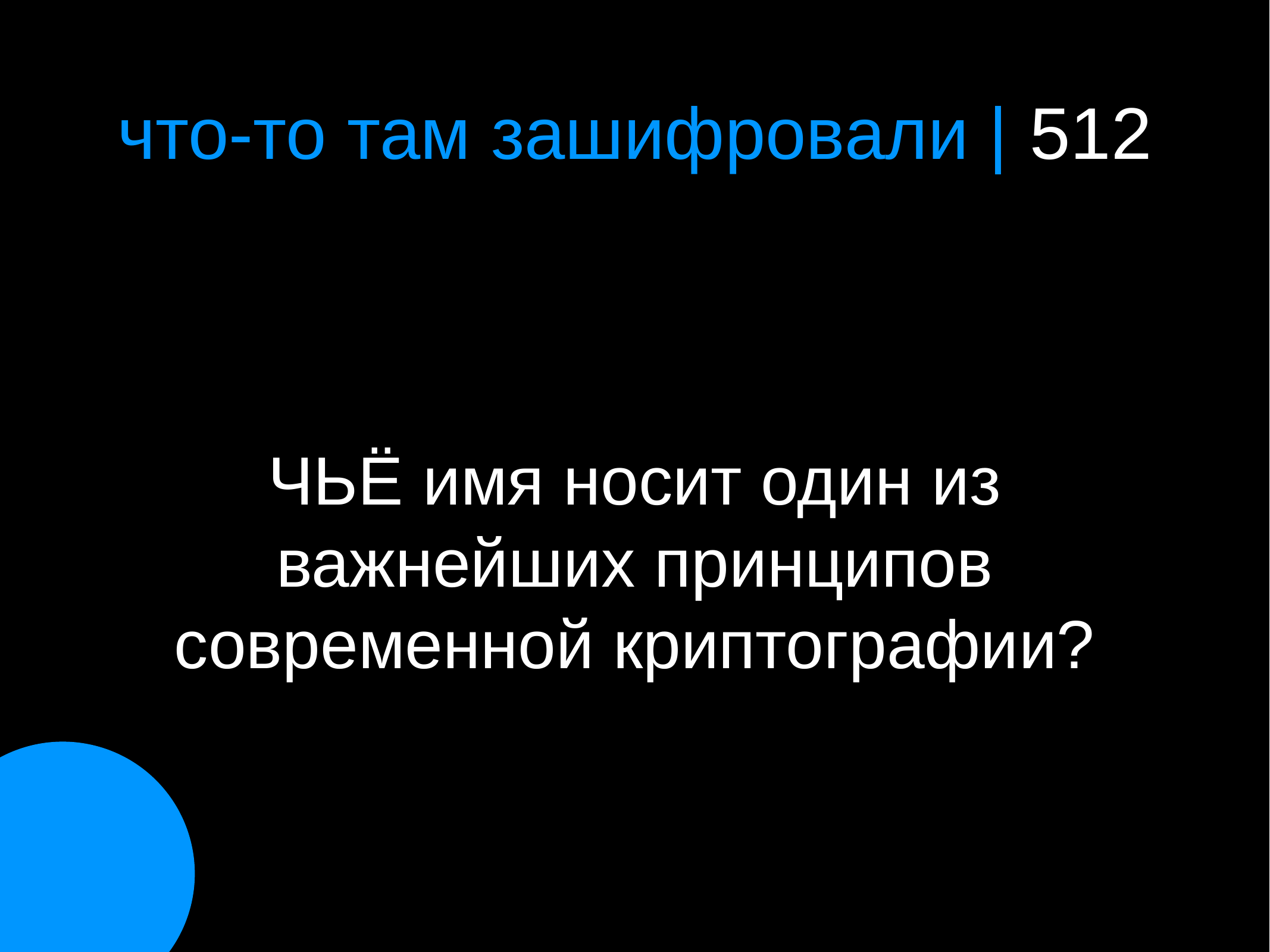

# что-то там зашифровали | 512
ЧЬЁ имя носит один из важнейших принципов современной криптографии?